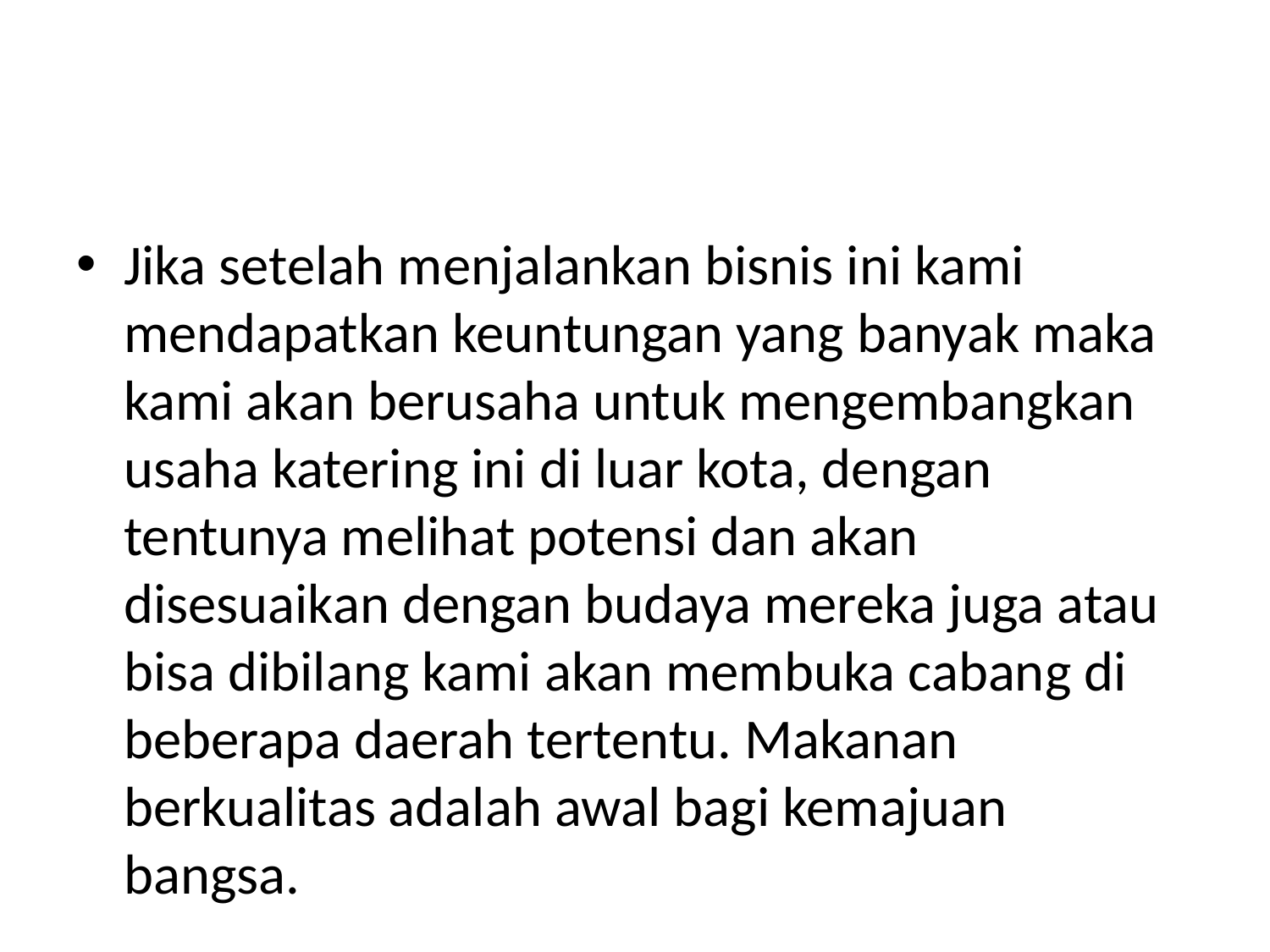

#
Jika setelah menjalankan bisnis ini kami mendapatkan keuntungan yang banyak maka kami akan berusaha untuk mengembangkan usaha katering ini di luar kota, dengan tentunya melihat potensi dan akan disesuaikan dengan budaya mereka juga atau bisa dibilang kami akan membuka cabang di beberapa daerah tertentu. Makanan berkualitas adalah awal bagi kemajuan bangsa.